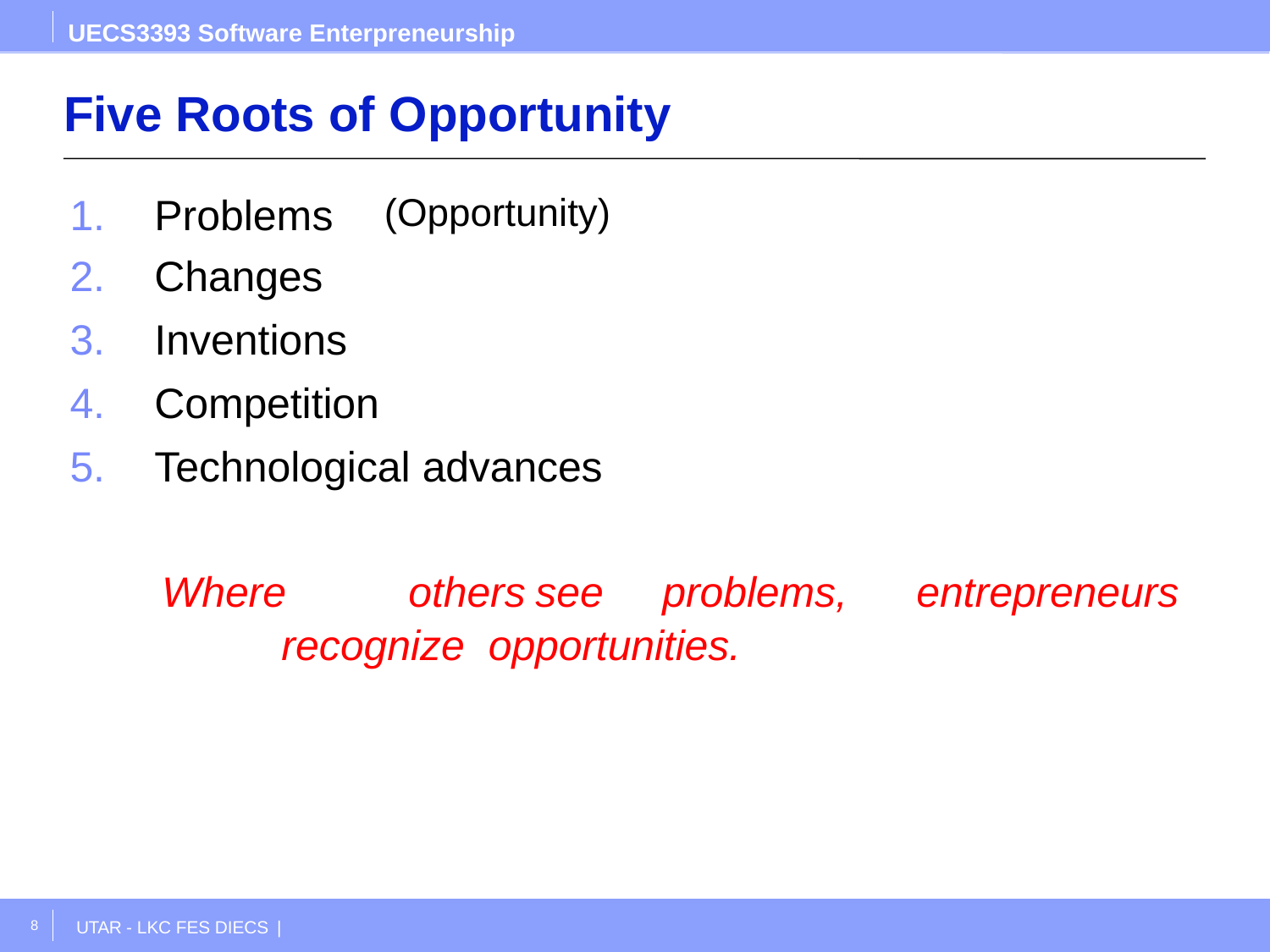

UECS3393 Software Enterpreneurship

# Five Roots of Opportunity

Problems
Changes
Inventions
Competition
Technological advances
(Opportunity)
Where	others	see	problems,	entrepreneurs	recognize  opportunities.

8
UTAR - LKC FES DIECS |